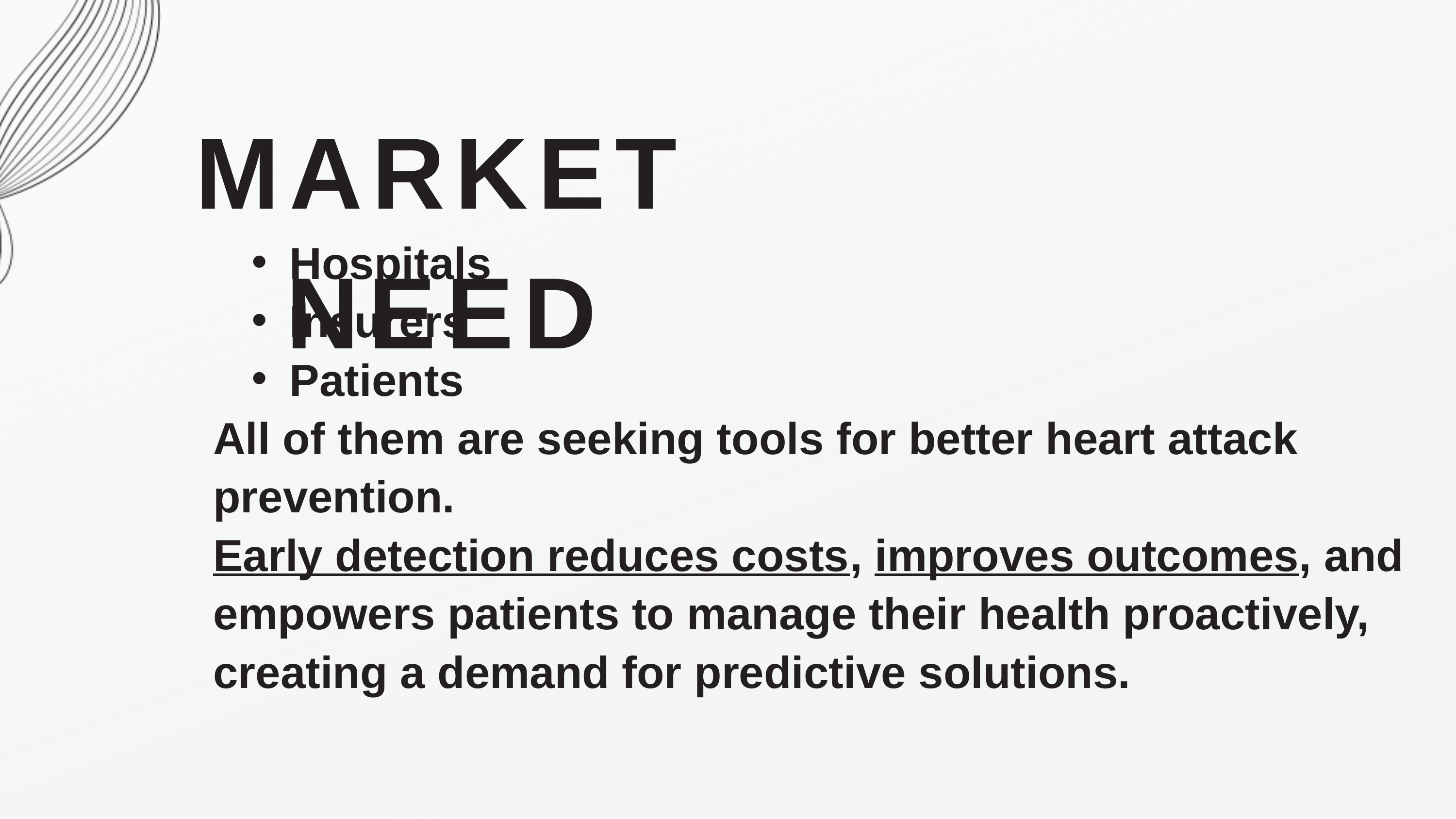

MARKET NEED
Hospitals
Insurers
Patients
All of them are seeking tools for better heart attack prevention.
Early detection reduces costs, improves outcomes, and empowers patients to manage their health proactively, creating a demand for predictive solutions.